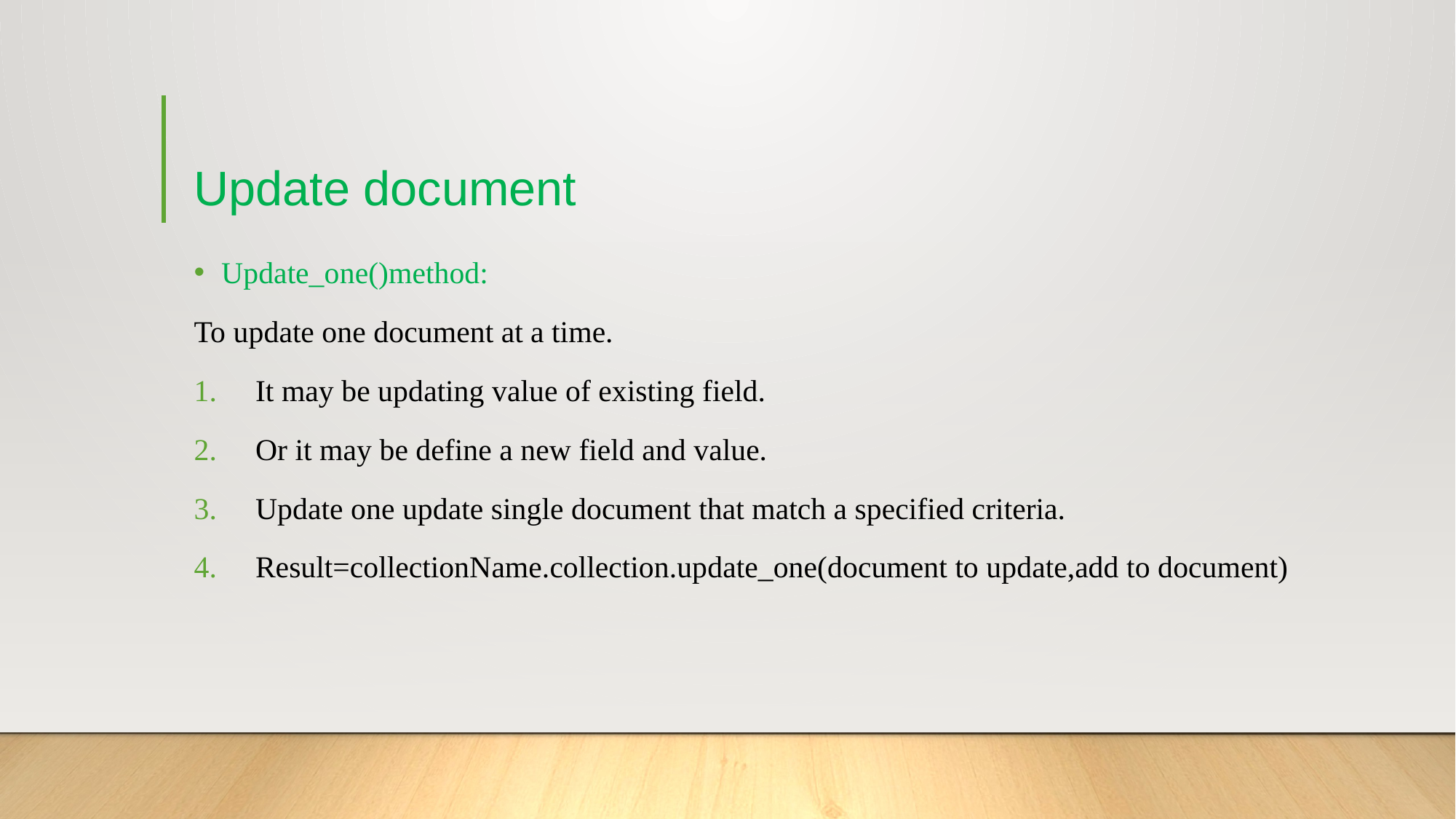

# Update document
Update_one()method:
To update one document at a time.
It may be updating value of existing field.
Or it may be define a new field and value.
Update one update single document that match a specified criteria.
Result=collectionName.collection.update_one(document to update,add to document)